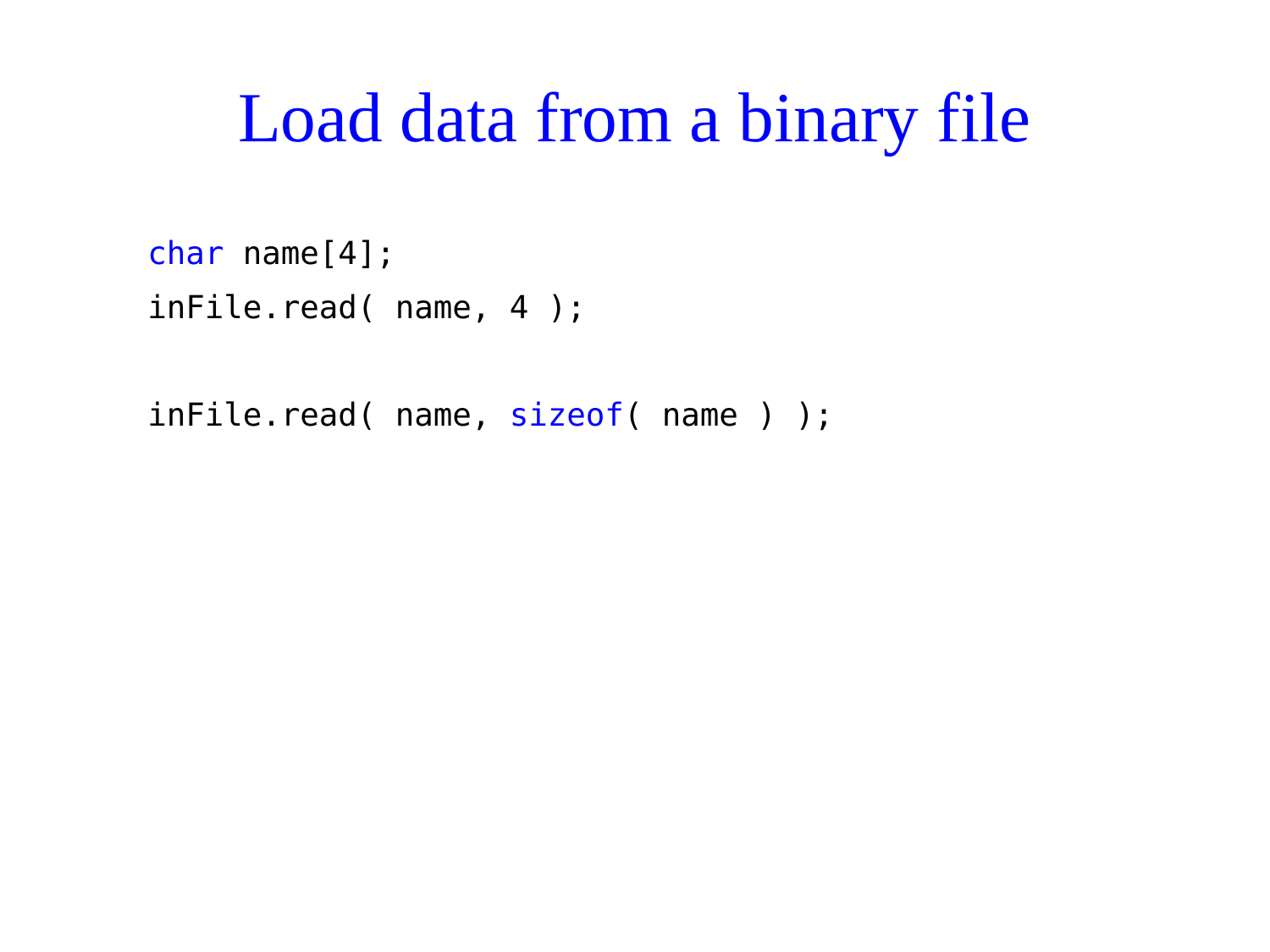

# Load data from a binary file
char name[4];
inFile.read( name, 4 );

inFile.read( name, sizeof( name ) );